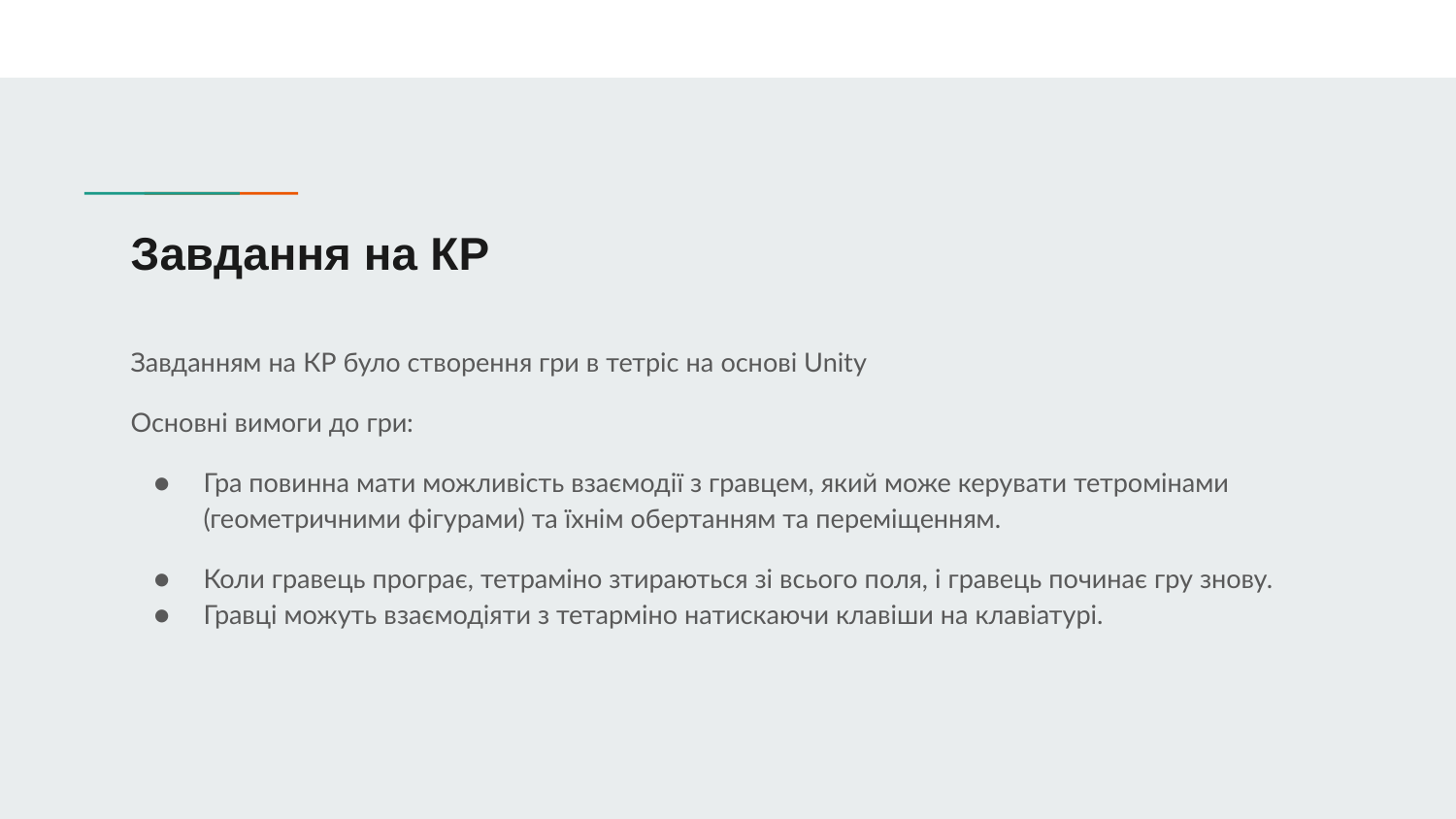

# Завдання на КР
Завданням на КР було створення гри в тетріс на основі Unity
Основні вимоги до гри:
Гра повинна мати можливість взаємодії з гравцем, який може керувати тетромінами (геометричними фігурами) та їхнім обертанням та переміщенням.
Коли гравець програє, тетраміно зтираються зі всього поля, і гравець починає гру знову.
Гравці можуть взаємодіяти з тетарміно натискаючи клавіши на клавіатурі.